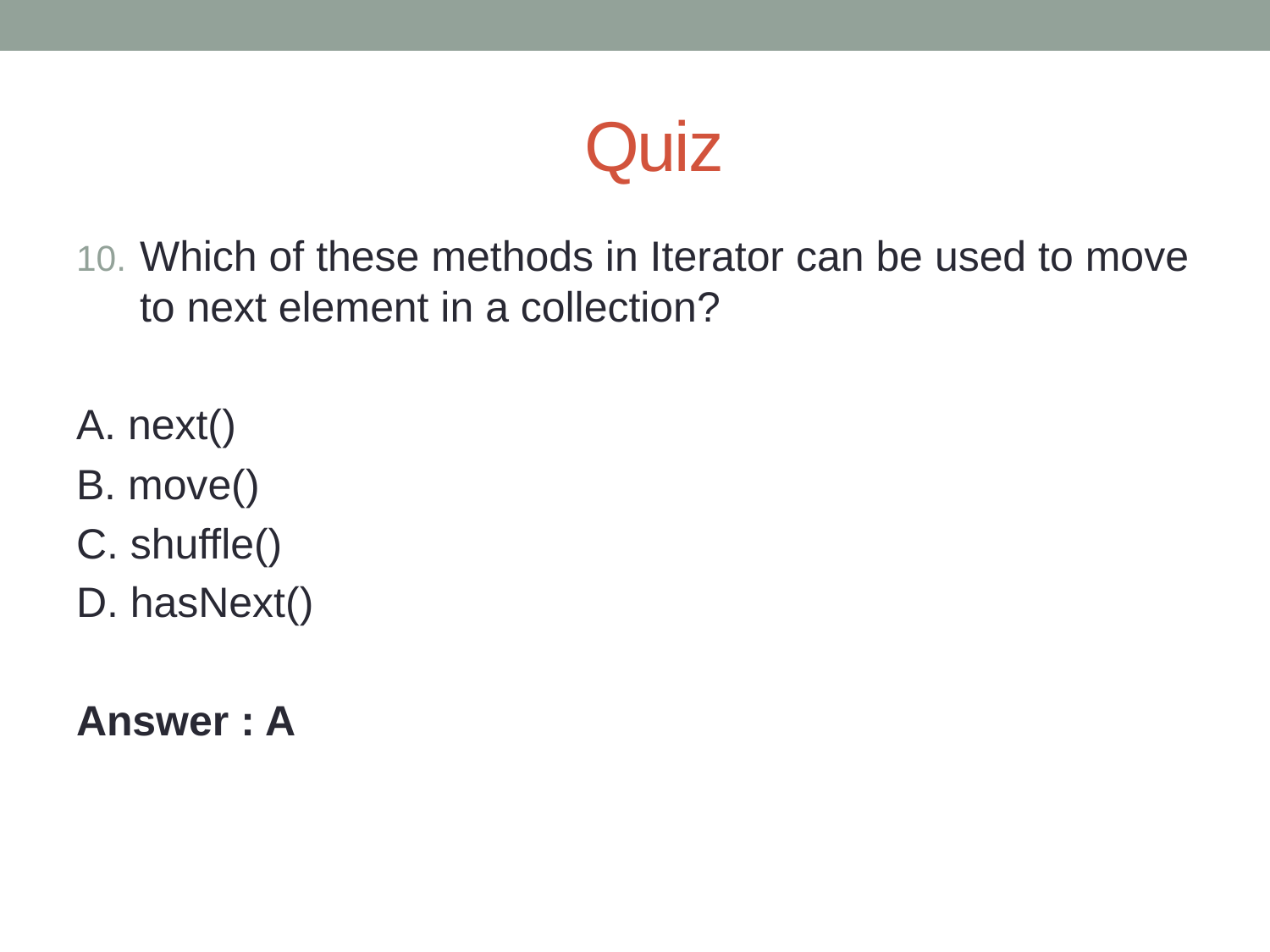

# Quiz
Which of these methods in Iterator can be used to move to next element in a collection?

A. next()
B. move()
C. shuffle()
D. hasNext()

Answer : A